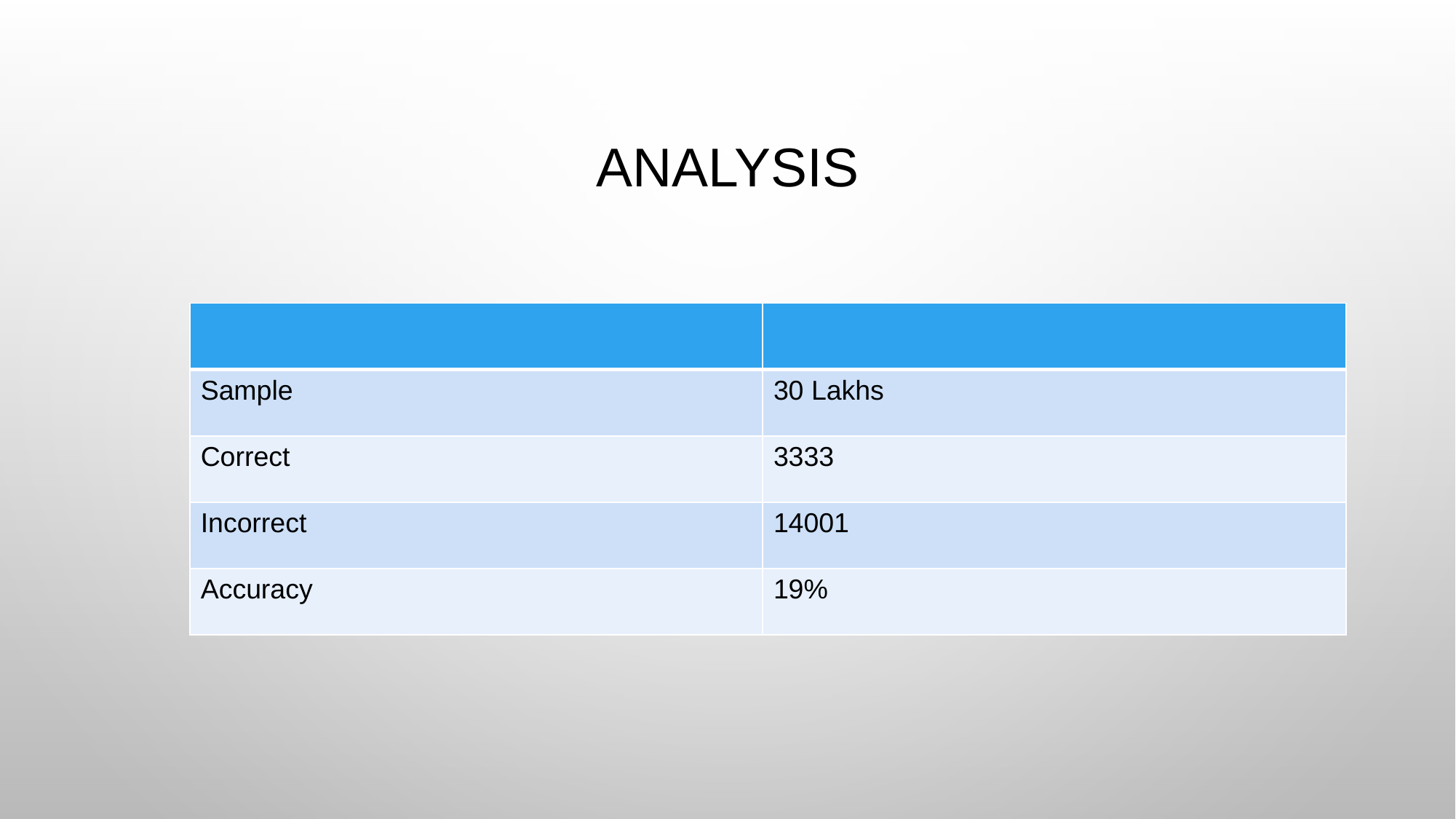

# Analysis
|  |  |
| --- | --- |
| Sample | 30 Lakhs |
| Correct | 3333 |
| Incorrect | 14001 |
| Accuracy | 19% |